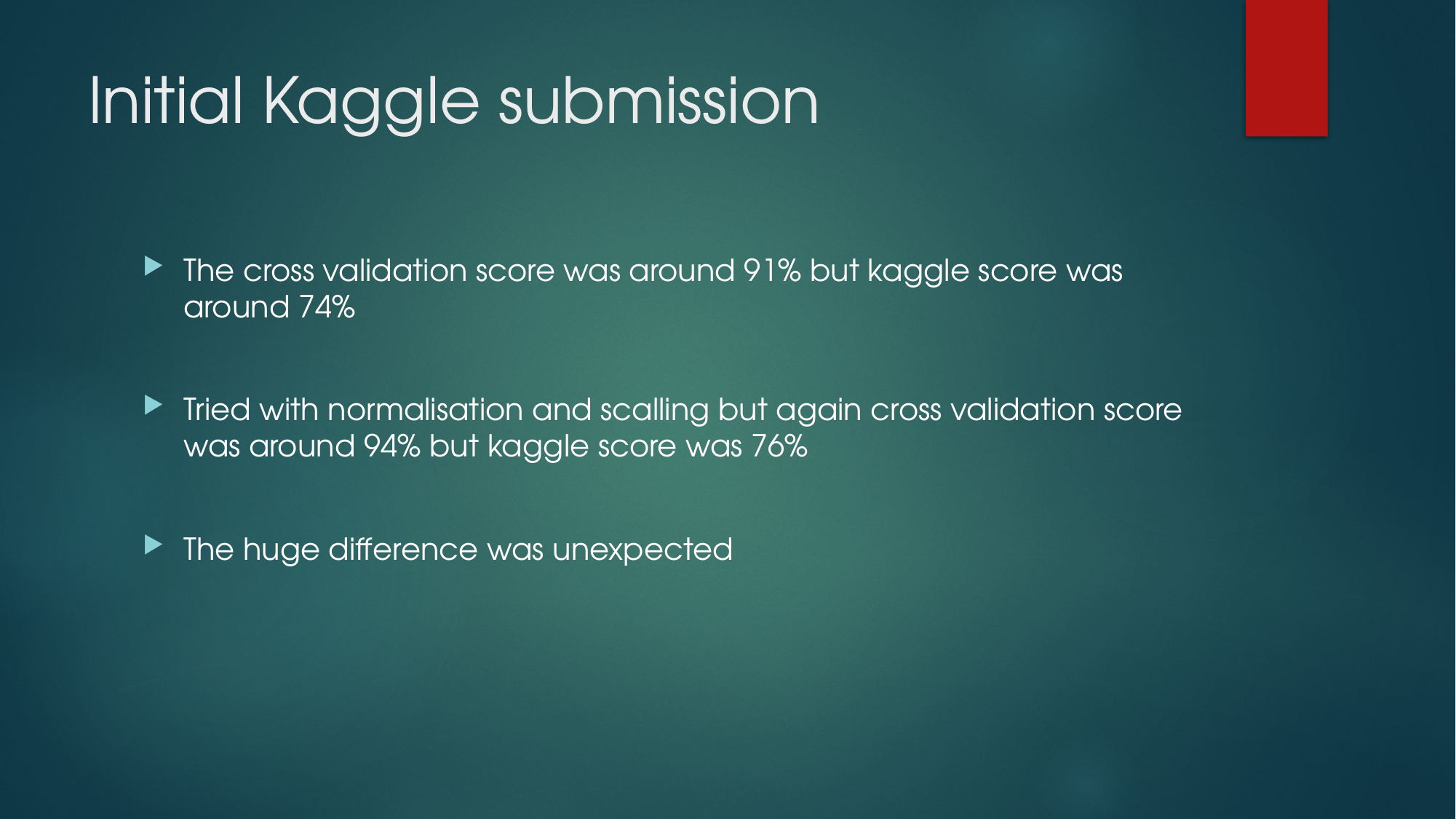

# Initial Kaggle submission
The cross validation score was around 91% but kaggle score was around 74%

Tried with normalisation and scalling but again cross validation score was around 94% but kaggle score was 76%

The huge difference was unexpected